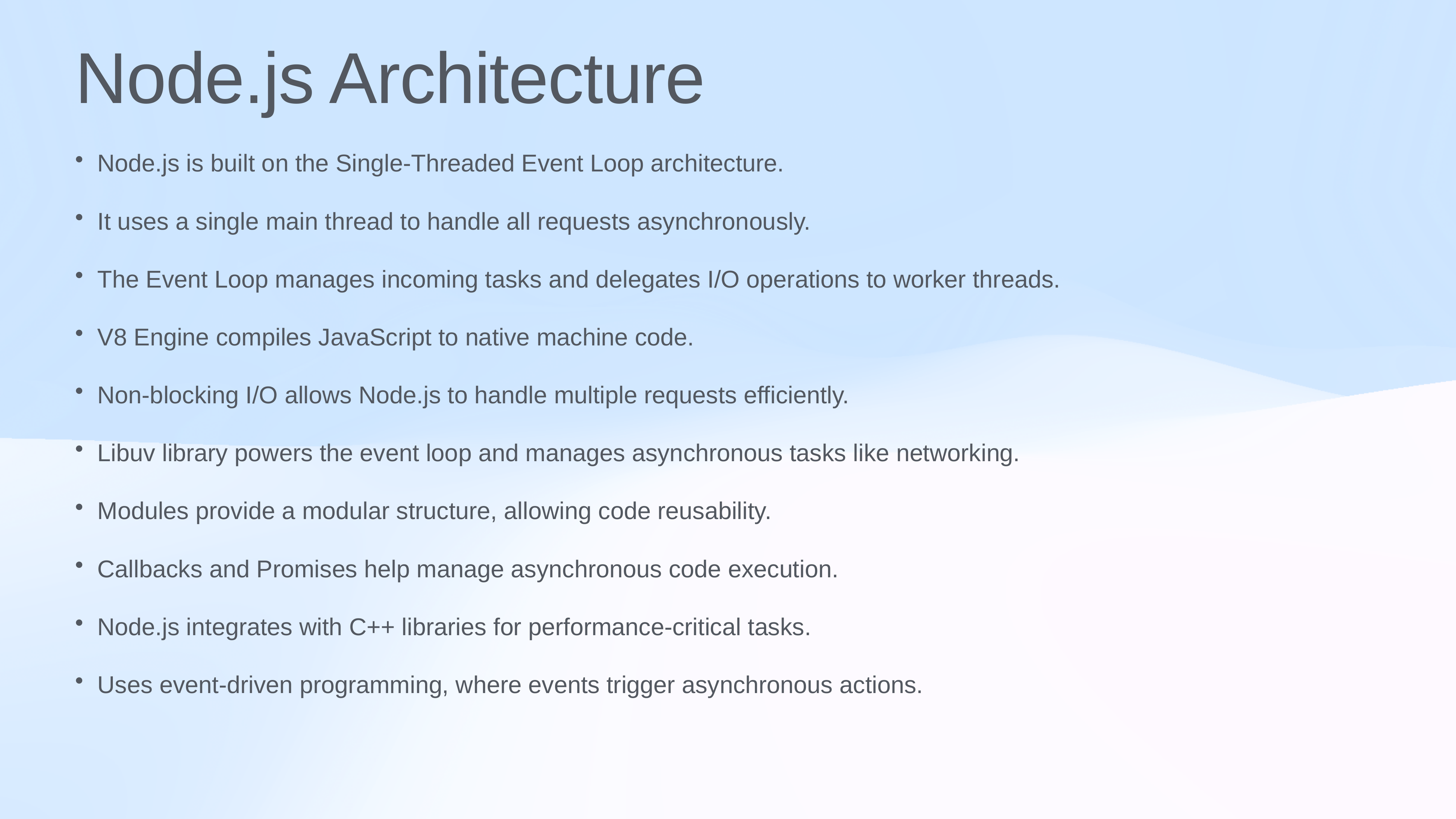

# Node.js Architecture
Node.js is built on the Single-Threaded Event Loop architecture.
It uses a single main thread to handle all requests asynchronously.
The Event Loop manages incoming tasks and delegates I/O operations to worker threads.
V8 Engine compiles JavaScript to native machine code.
Non-blocking I/O allows Node.js to handle multiple requests efficiently.
Libuv library powers the event loop and manages asynchronous tasks like networking.
Modules provide a modular structure, allowing code reusability.
Callbacks and Promises help manage asynchronous code execution.
Node.js integrates with C++ libraries for performance-critical tasks.
Uses event-driven programming, where events trigger asynchronous actions.